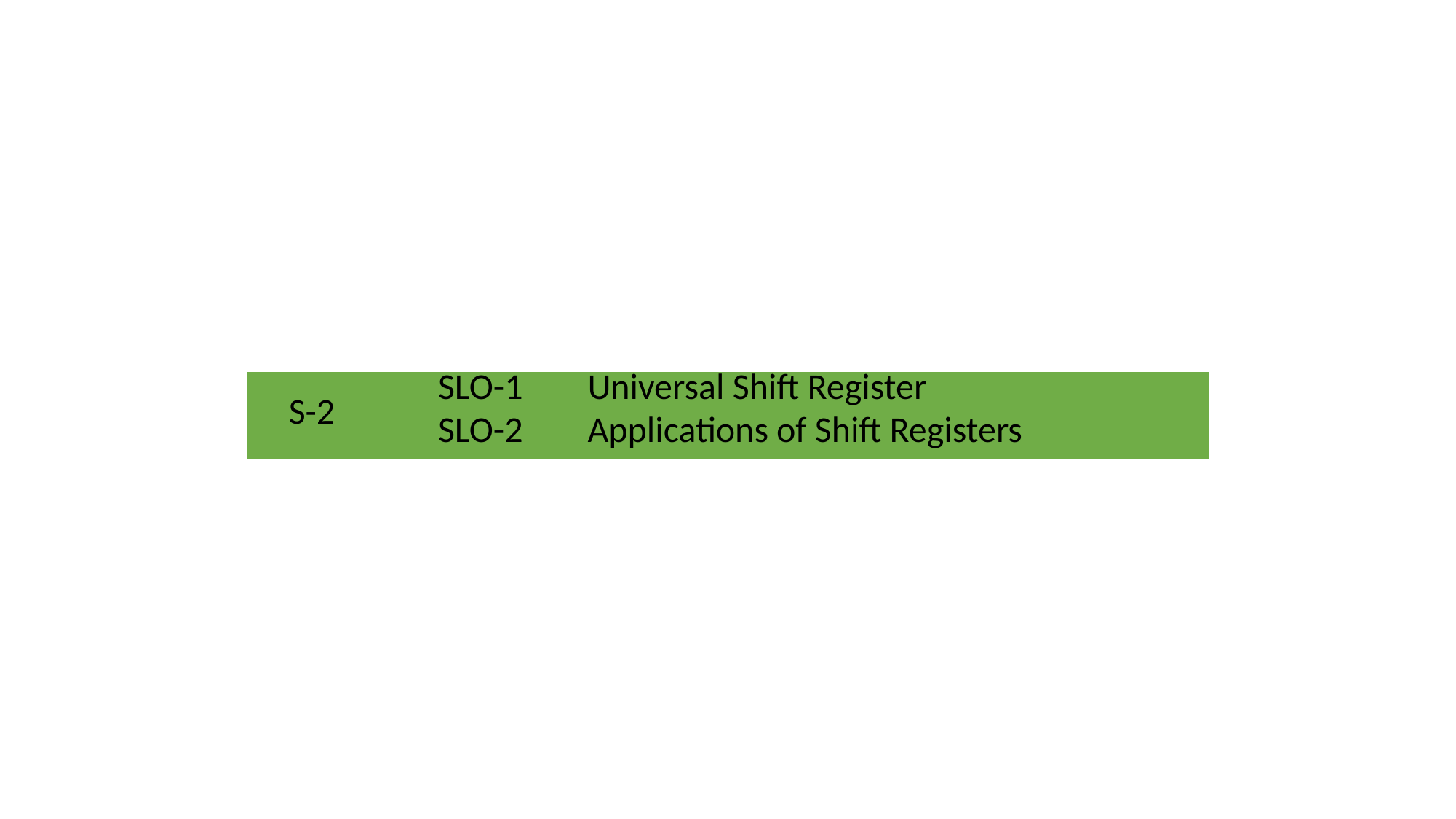

#
| S-2 | SLO-1 | Universal Shift Register |
| --- | --- | --- |
|  | SLO-2 | Applications of Shift Registers |